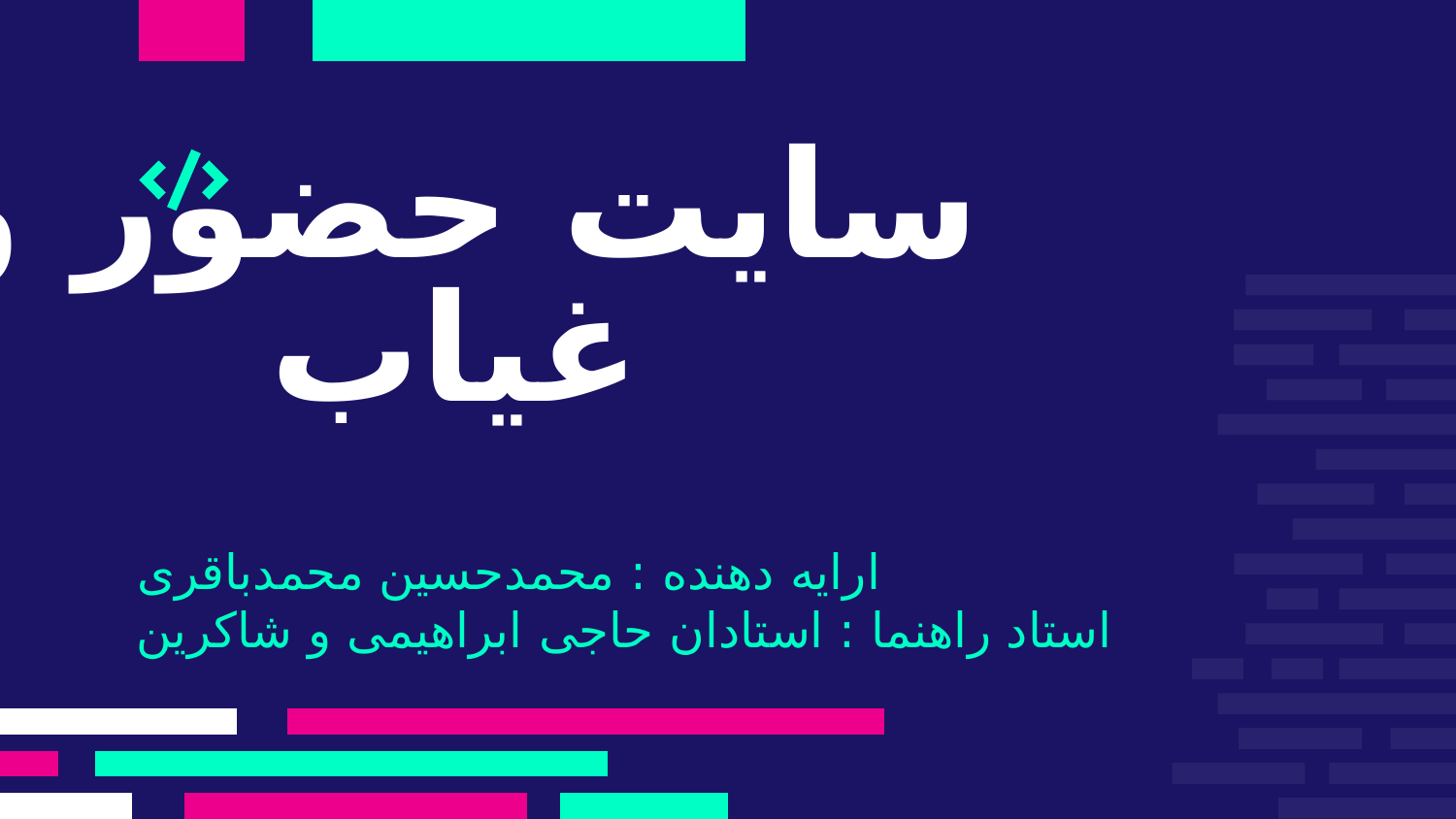

# سایت حضور و غیاب
ارایه دهنده : محمدحسین محمدباقری
استاد راهنما : استادان حاجی ابراهیمی و شاکرین